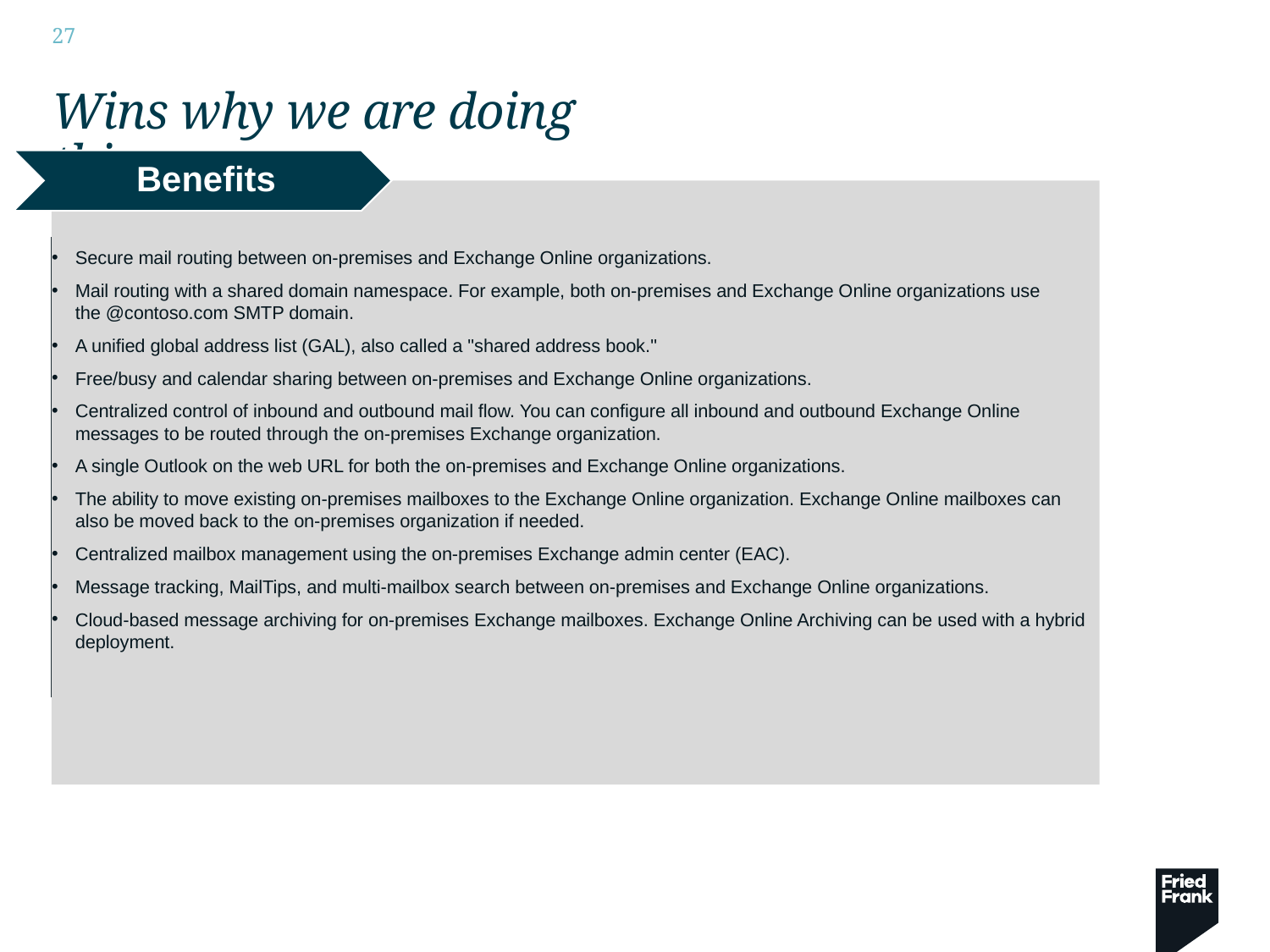

# Wins why we are doing this

Benefits

Secure mail routing between on-premises and Exchange Online organizations.
Mail routing with a shared domain namespace. For example, both on-premises and Exchange Online organizations use the @contoso.com SMTP domain.
A unified global address list (GAL), also called a "shared address book."
Free/busy and calendar sharing between on-premises and Exchange Online organizations.
Centralized control of inbound and outbound mail flow. You can configure all inbound and outbound Exchange Online messages to be routed through the on-premises Exchange organization.
A single Outlook on the web URL for both the on-premises and Exchange Online organizations.
The ability to move existing on-premises mailboxes to the Exchange Online organization. Exchange Online mailboxes can also be moved back to the on-premises organization if needed.
Centralized mailbox management using the on-premises Exchange admin center (EAC).
Message tracking, MailTips, and multi-mailbox search between on-premises and Exchange Online organizations.
Cloud-based message archiving for on-premises Exchange mailboxes. Exchange Online Archiving can be used with a hybrid deployment.